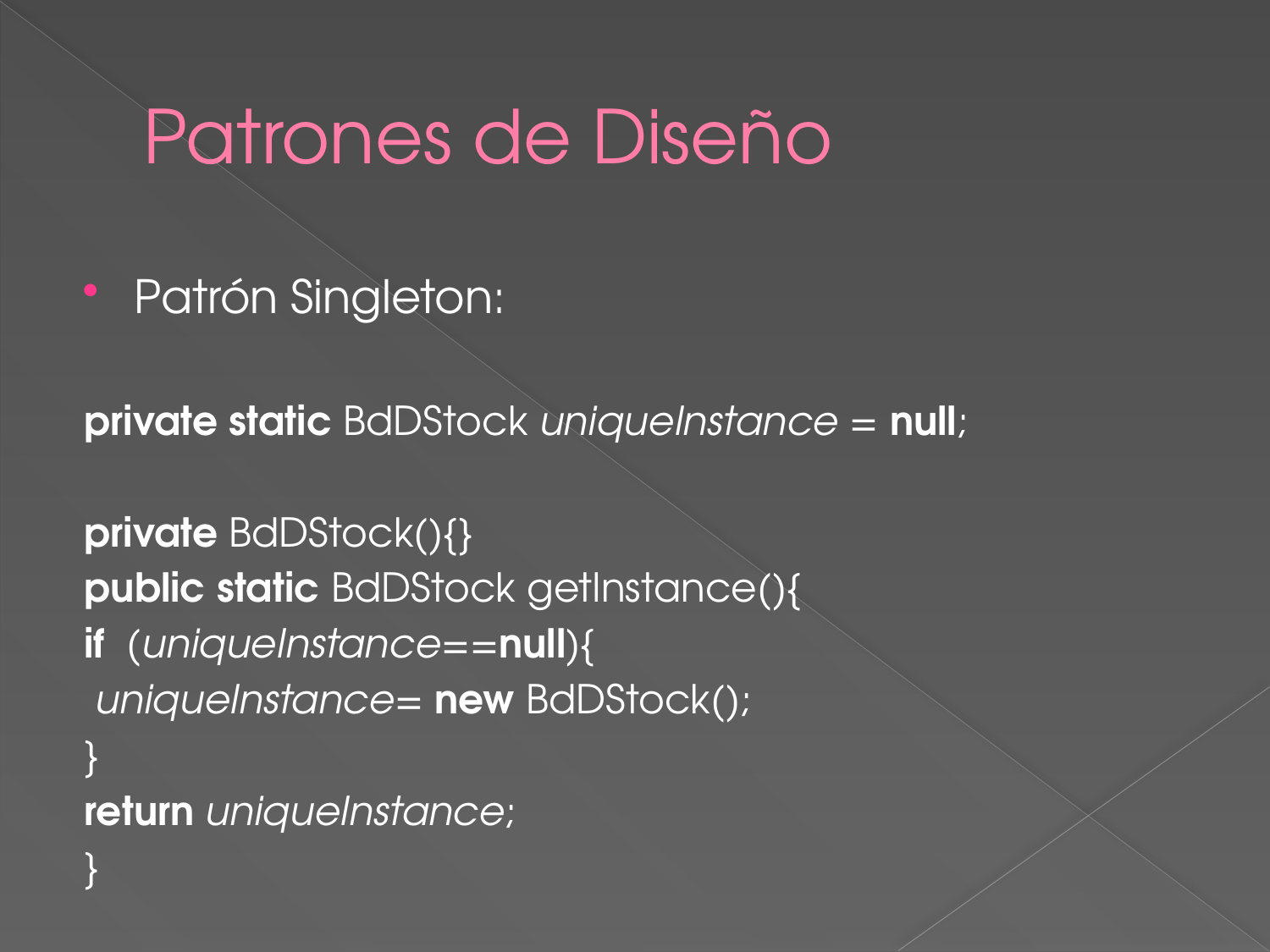

# Patrones de Diseño
Patrón Singleton:

private static BdDStock uniqueInstance = null;

	private BdDStock(){}
	public static BdDStock getInstance(){
		if  (uniqueInstance==null){
			 uniqueInstance= new BdDStock();
		}
		return uniqueInstance;
	}